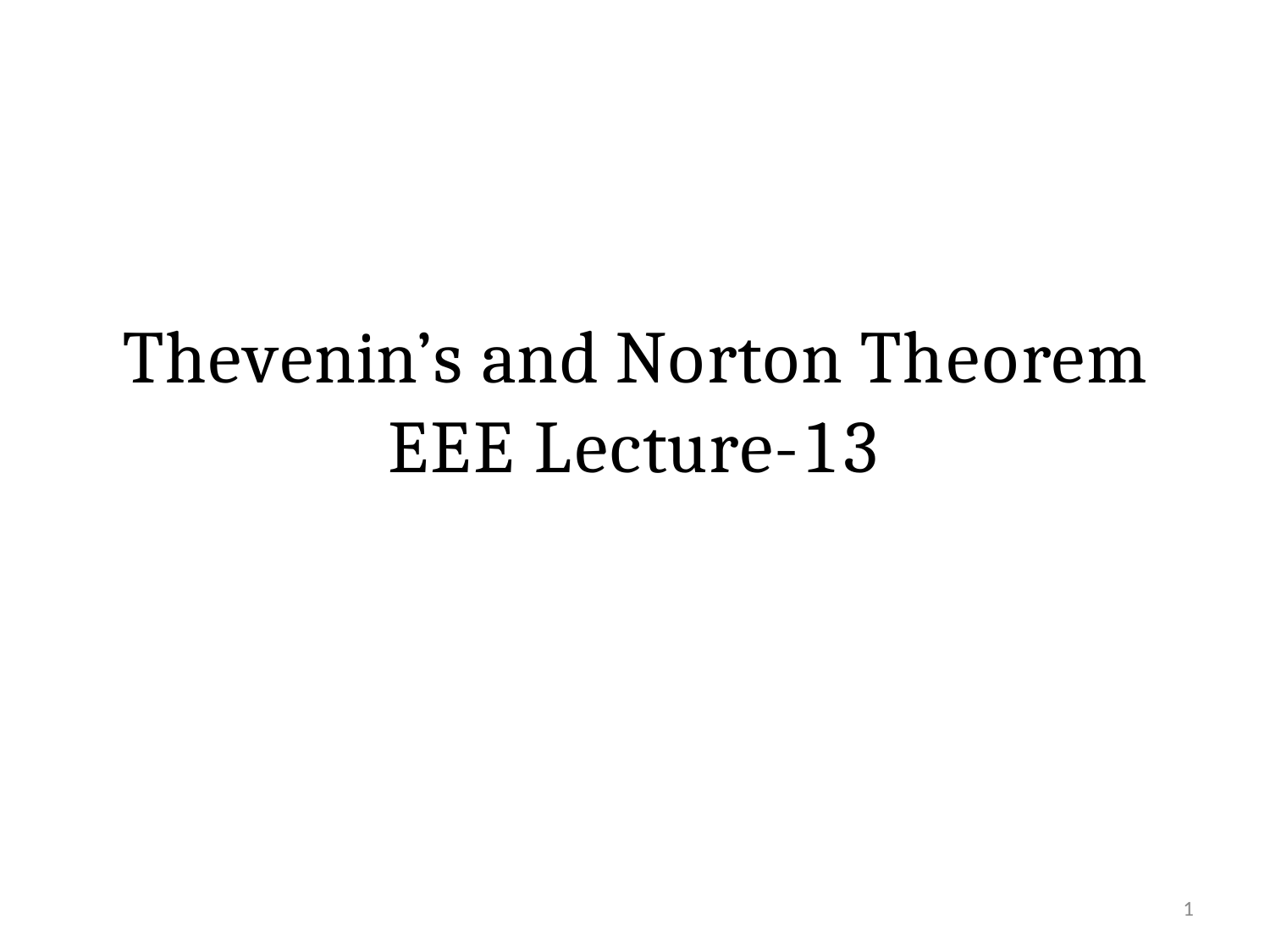

# Thevenin’s and Norton Theorem EEE Lecture-13
1